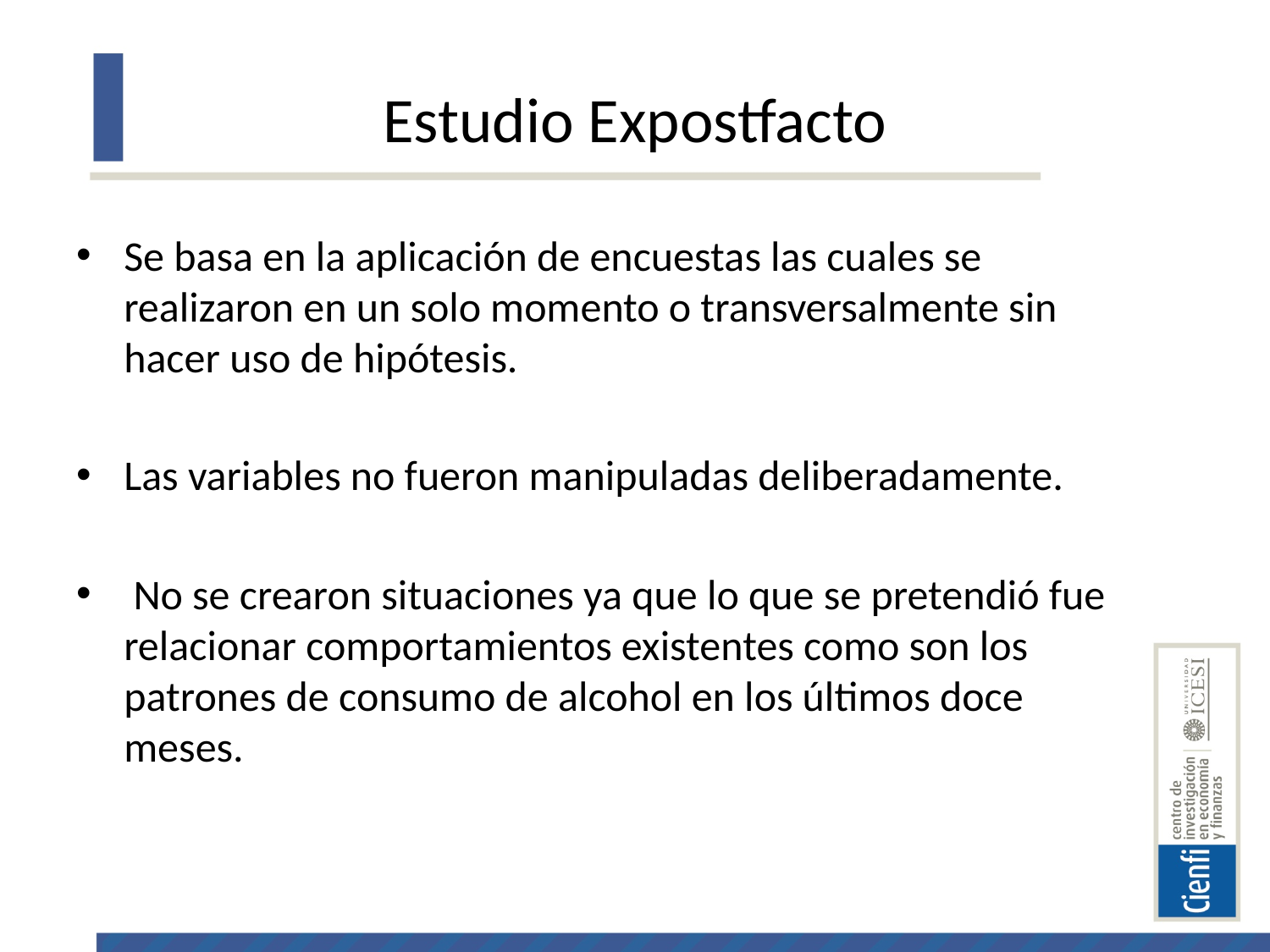

# Estudio Expostfacto
Se basa en la aplicación de encuestas las cuales se realizaron en un solo momento o transversalmente sin hacer uso de hipótesis.

Las variables no fueron manipuladas deliberadamente.

 No se crearon situaciones ya que lo que se pretendió fue relacionar comportamientos existentes como son los patrones de consumo de alcohol en los últimos doce meses.